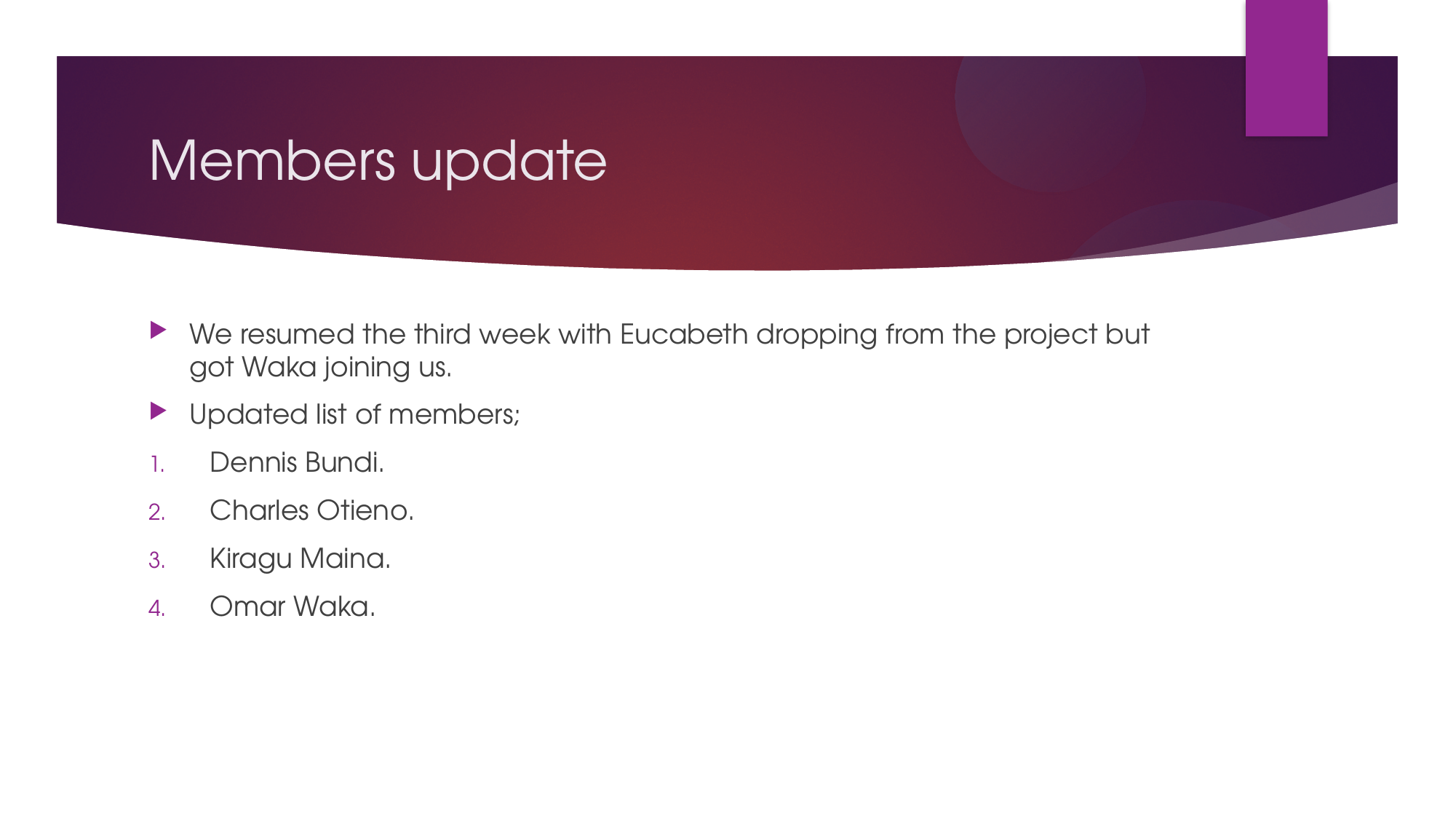

# Members update
We resumed the third week with Eucabeth dropping from the project but got Waka joining us.
Updated list of members;
Dennis Bundi.
Charles Otieno.
Kiragu Maina.
Omar Waka.